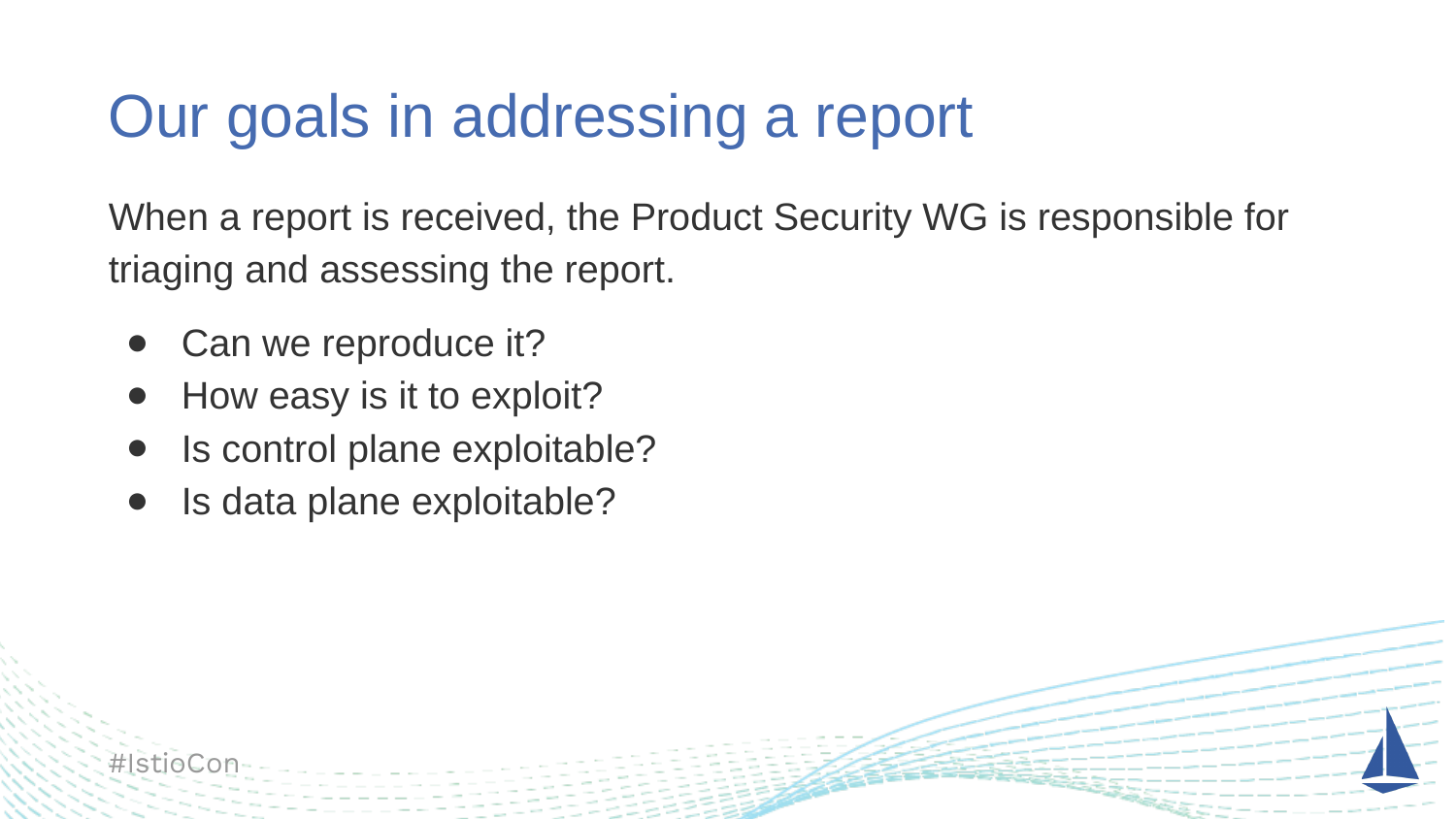

# Our goals in addressing a report

When a report is received, the Product Security WG is responsible for triaging and assessing the report.
Can we reproduce it?
How easy is it to exploit?
Is control plane exploitable?
Is data plane exploitable?